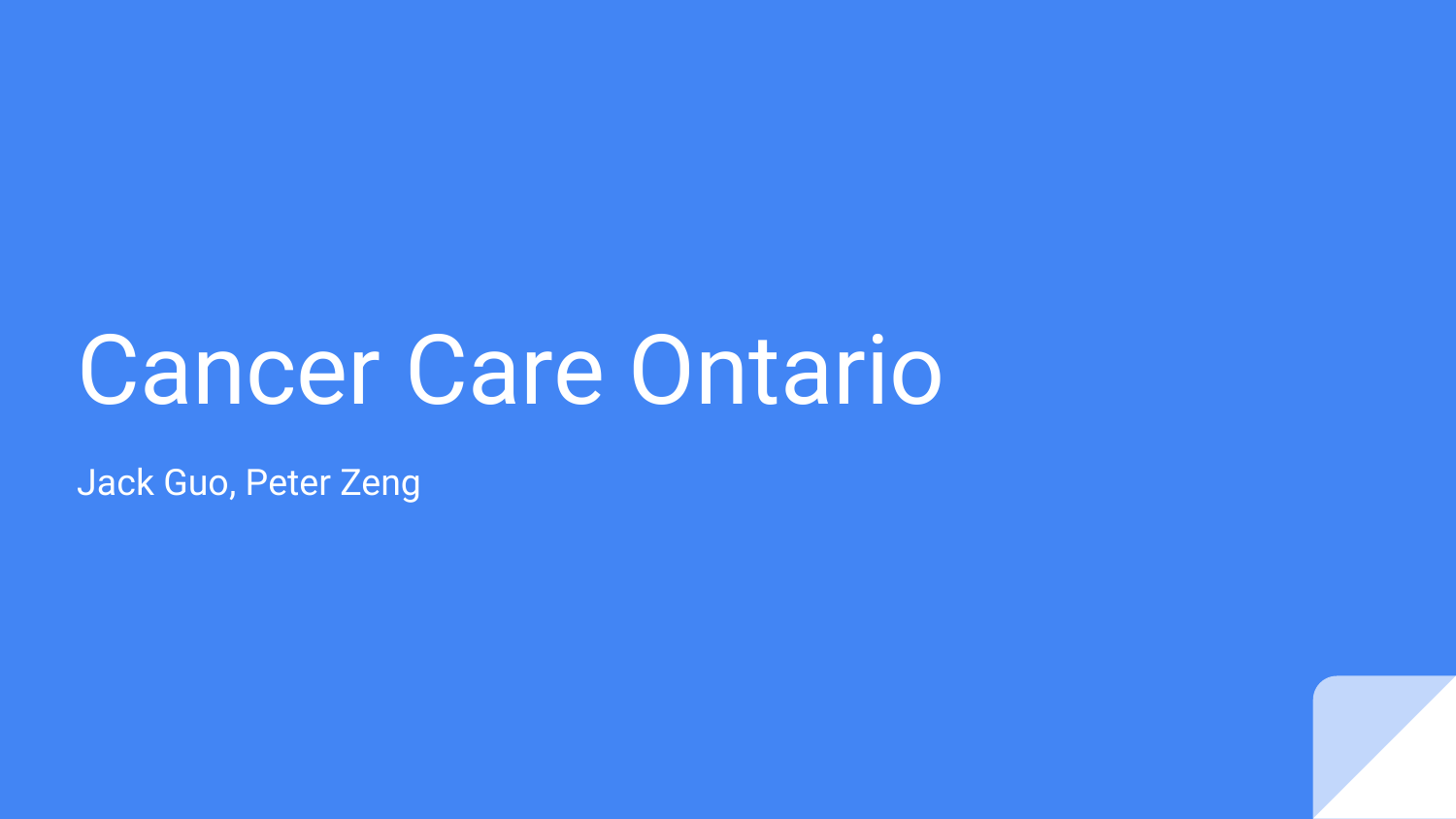

# Cancer Care Ontario
Jack Guo, Peter Zeng